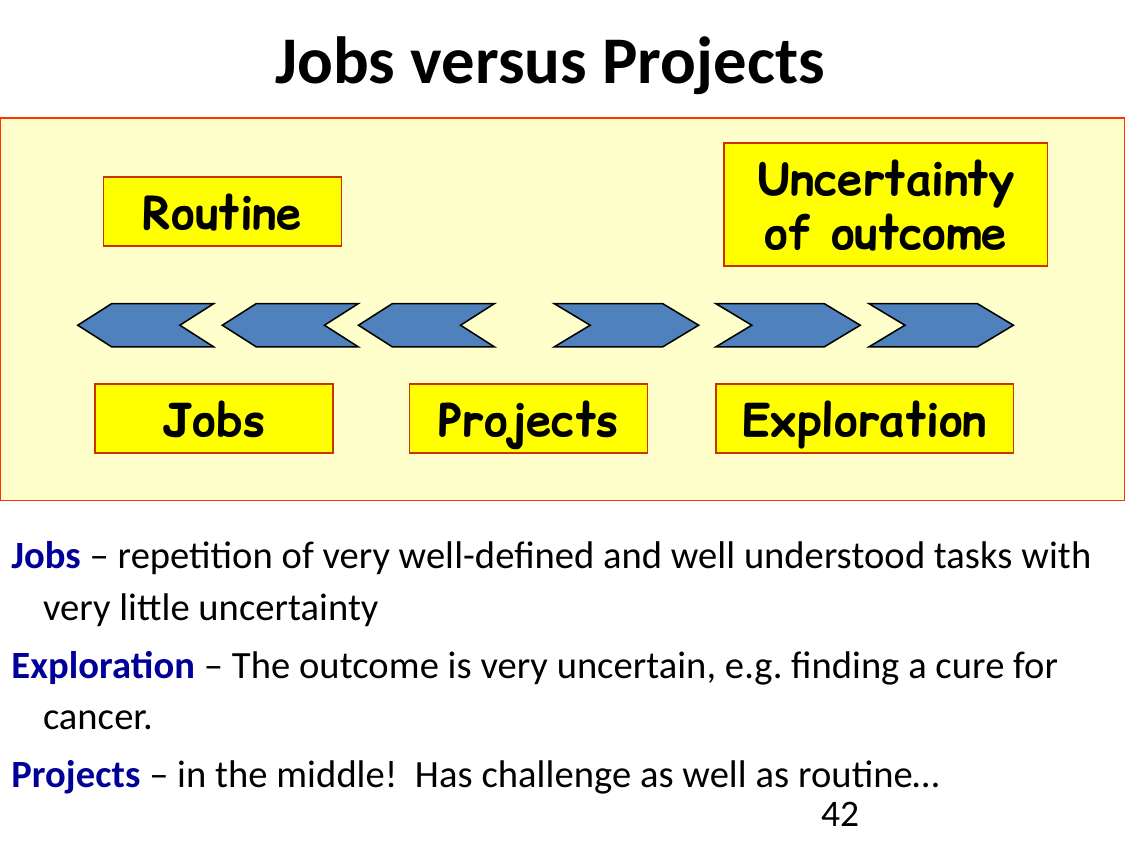

Jobs versus Projects

Uncertainty of outcome
Routine

Exploration
Jobs
Projects
Jobs – repetition of very well-defined and well understood tasks with very little uncertainty
Exploration – The outcome is very uncertain, e.g. finding a cure for cancer.
Projects – in the middle!  Has challenge as well as routine…
42